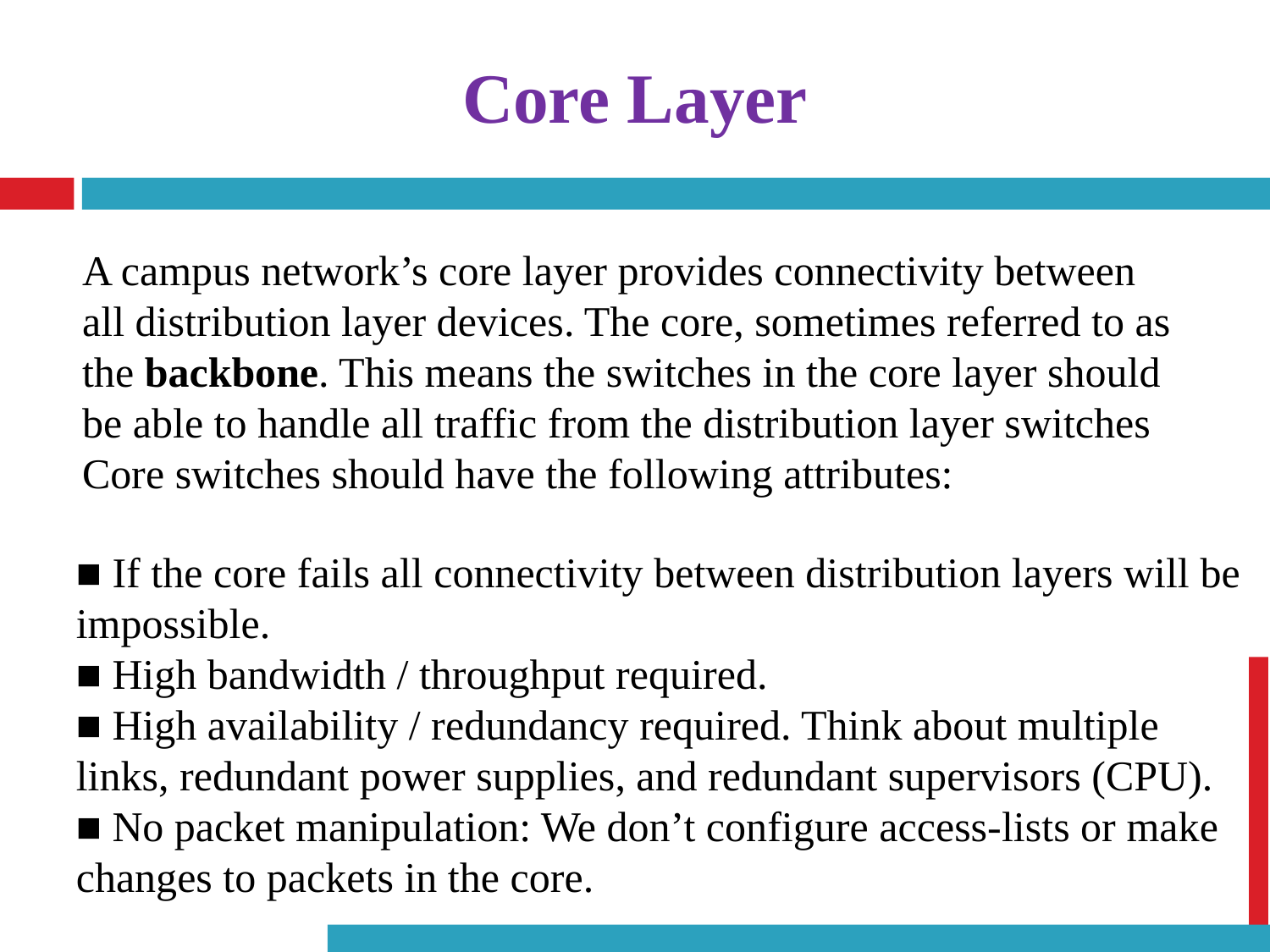

# Core Layer
A campus network’s core layer provides connectivity between all distribution layer devices. The core, sometimes referred to as the backbone. This means the switches in the core layer should be able to handle all traffic from the distribution layer switches Core switches should have the following attributes:
■ If the core fails all connectivity between distribution layers will be impossible.
■ High bandwidth / throughput required.
■ High availability / redundancy required. Think about multiple links, redundant power supplies, and redundant supervisors (CPU).
■ No packet manipulation: We don’t configure access-lists or make changes to packets in the core.